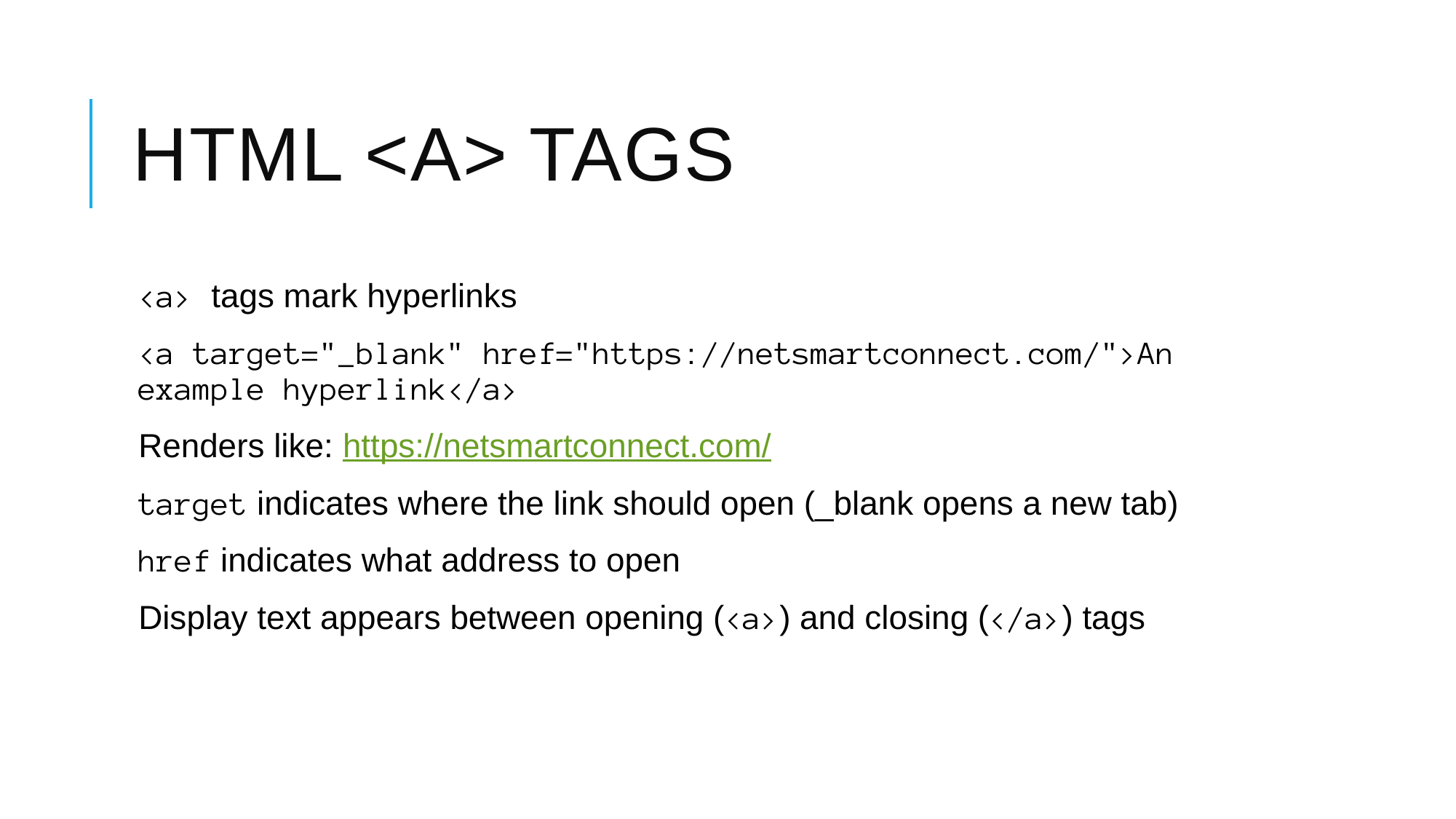

# HTML <a> Tags
<a> tags mark hyperlinks
<a target="_blank" href="https://netsmartconnect.com/">An example hyperlink</a>
Renders like: https://netsmartconnect.com/
target indicates where the link should open (_blank opens a new tab)
href indicates what address to open
Display text appears between opening (<a>) and closing (</a>) tags